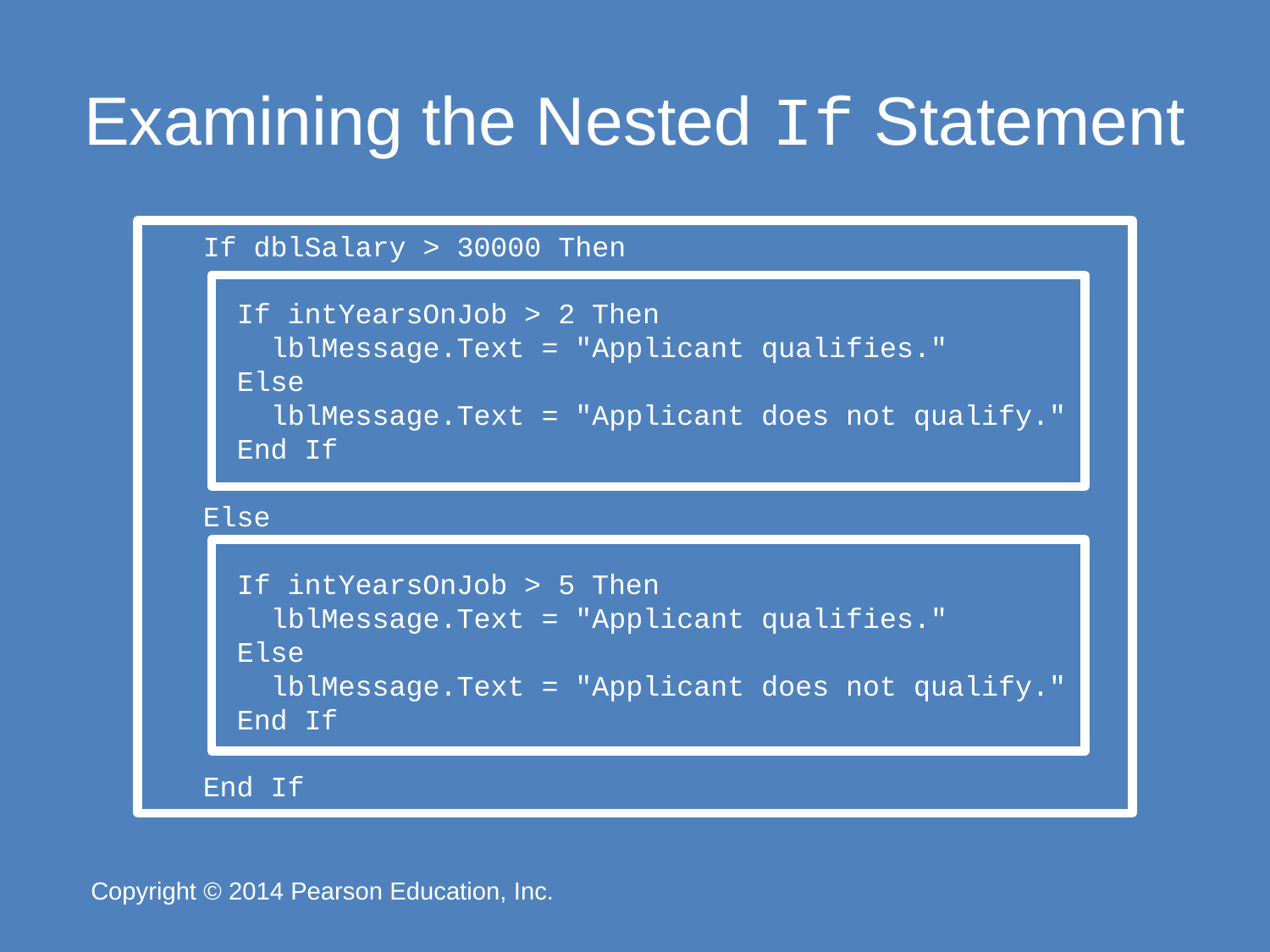

# Examining the Nested If Statement

If dblSalary > 30000 Then

  If intYearsOnJob > 2 Then
    lblMessage.Text = "Applicant qualifies."
  Else
    lblMessage.Text = "Applicant does not qualify."
  End If

Else

  If intYearsOnJob > 5 Then
    lblMessage.Text = "Applicant qualifies."
  Else
    lblMessage.Text = "Applicant does not qualify."
  End If

End If